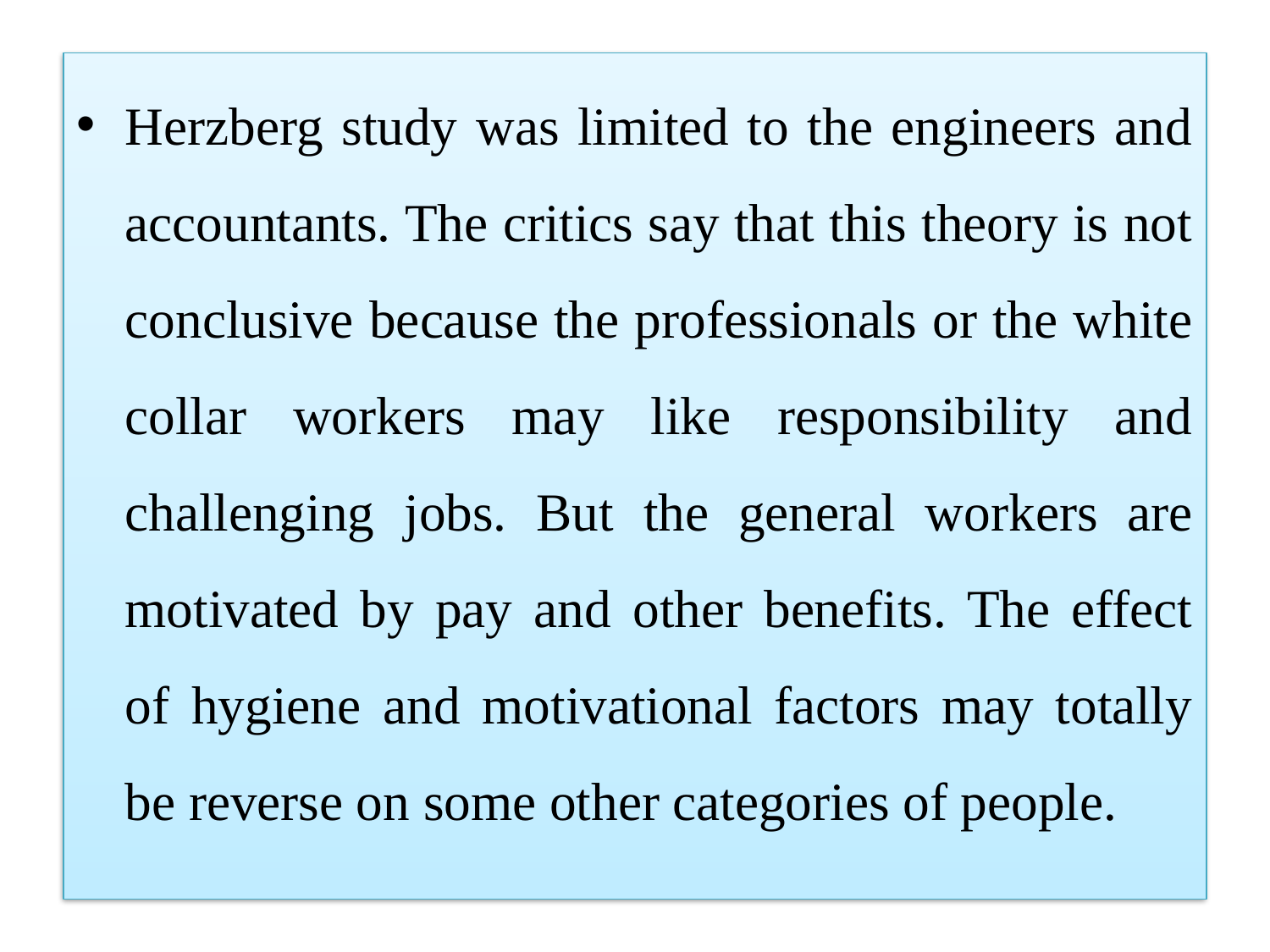

Herzberg study was limited to the engineers and accountants. The critics say that this theory is not conclusive because the professionals or the white collar workers may like responsibility and challenging jobs. But the general workers are motivated by pay and other benefits. The effect of hygiene and motivational factors may totally be reverse on some other categories of people.